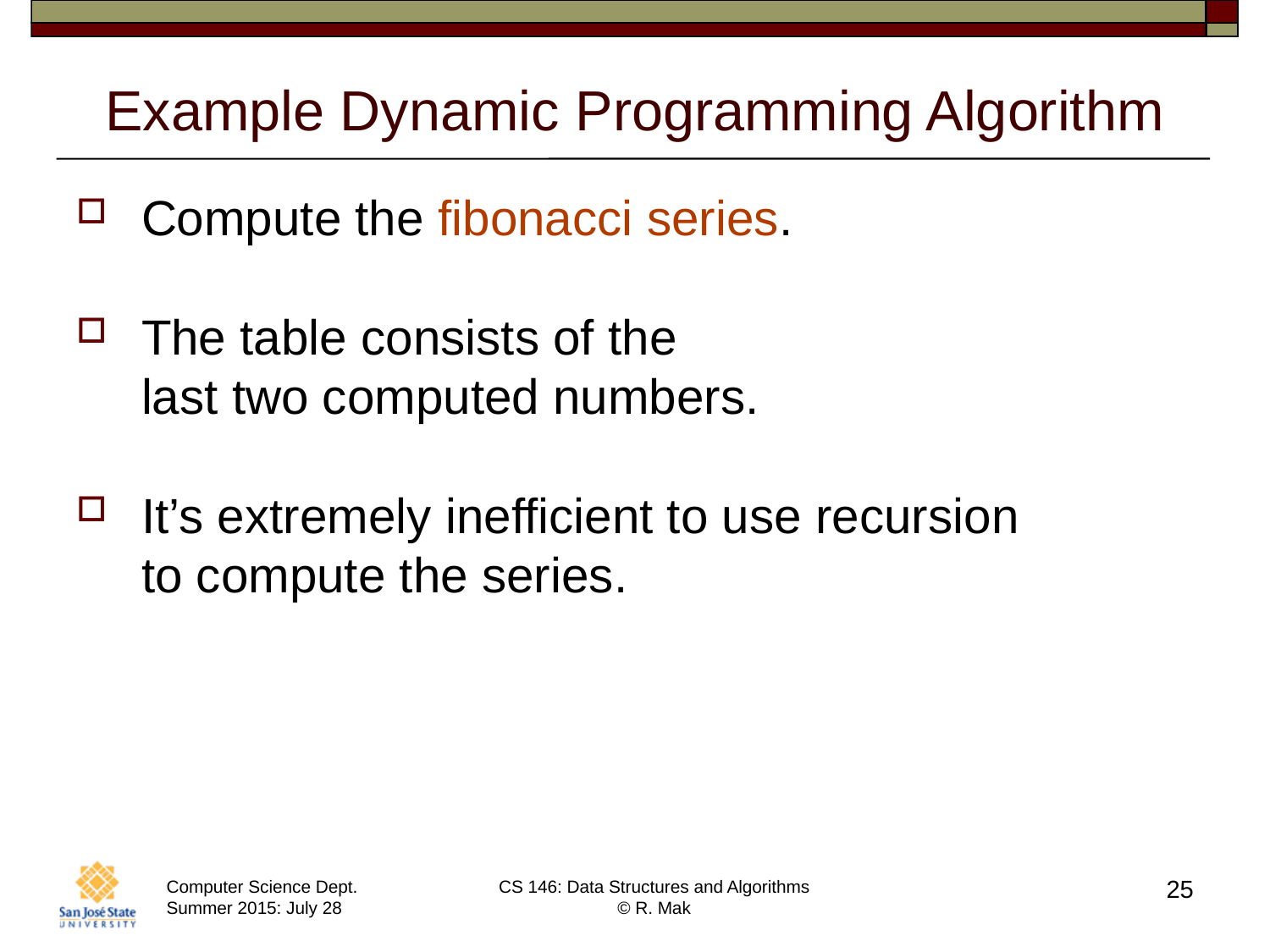

# Example Dynamic Programming Algorithm
Compute the fibonacci series.

The table consists of the
last two computed numbers.

It’s extremely inefficient to use recursion
to compute the series.
25